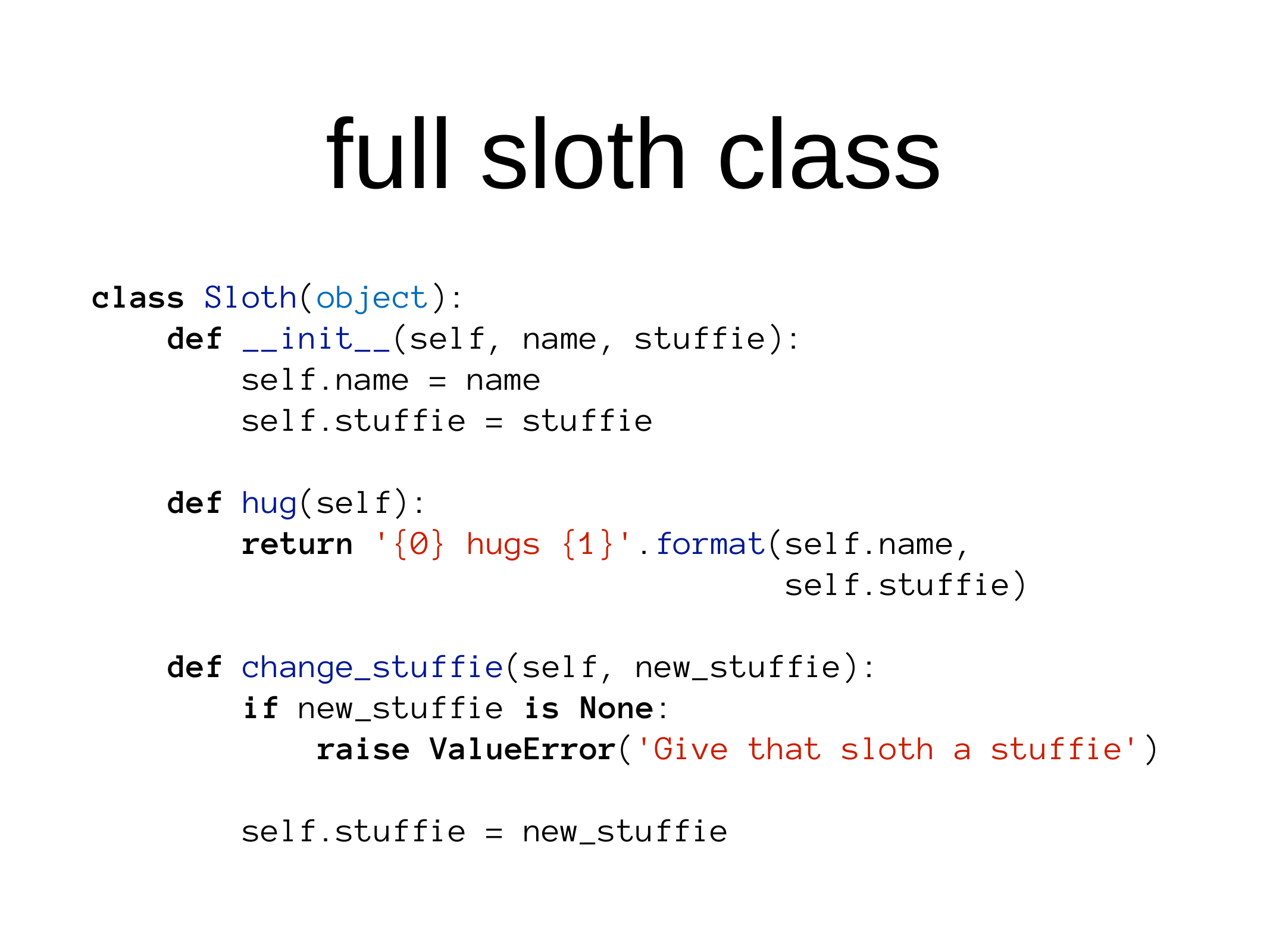

# full sloth class
class Sloth(object):
    def __init__(self, name, stuffie):
        self.name = name
        self.stuffie = stuffie

    def hug(self):
        return '{0} hugs {1}'.format(self.name,
                                     self.stuffie)

    def change_stuffie(self, new_stuffie):
        if new_stuffie is None:
            raise ValueError('Give that sloth a stuffie')

        self.stuffie = new_stuffie